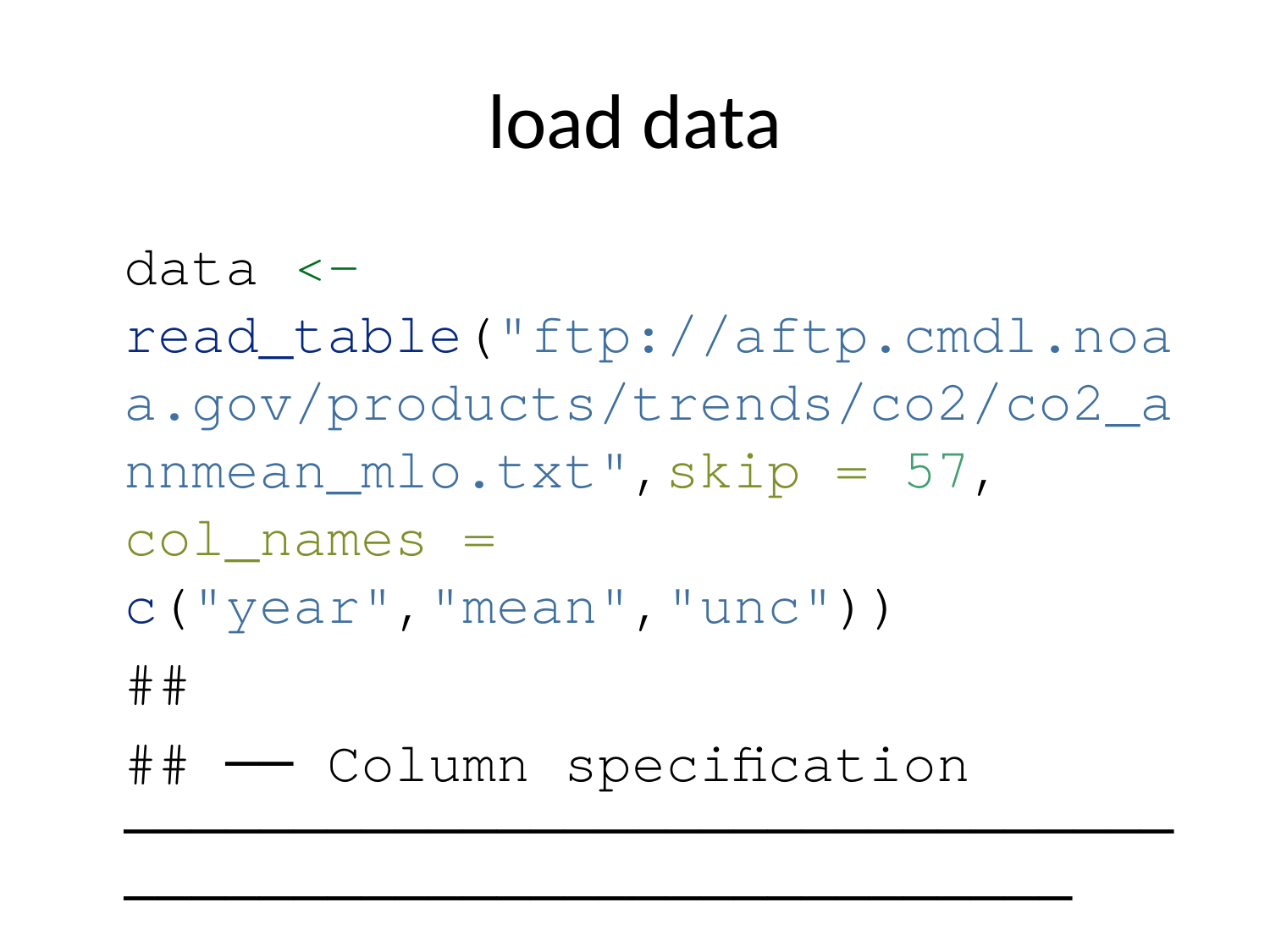

# load data
data <- read_table("ftp://aftp.cmdl.noaa.gov/products/trends/co2/co2_annmean_mlo.txt",skip = 57, col_names = c("year","mean","unc"))
##
## ── Column specification ───────────────────────────────────────────────────────────
## cols(
##   year = col_double(),
##   mean = col_double(),
##   unc = col_double()
## )